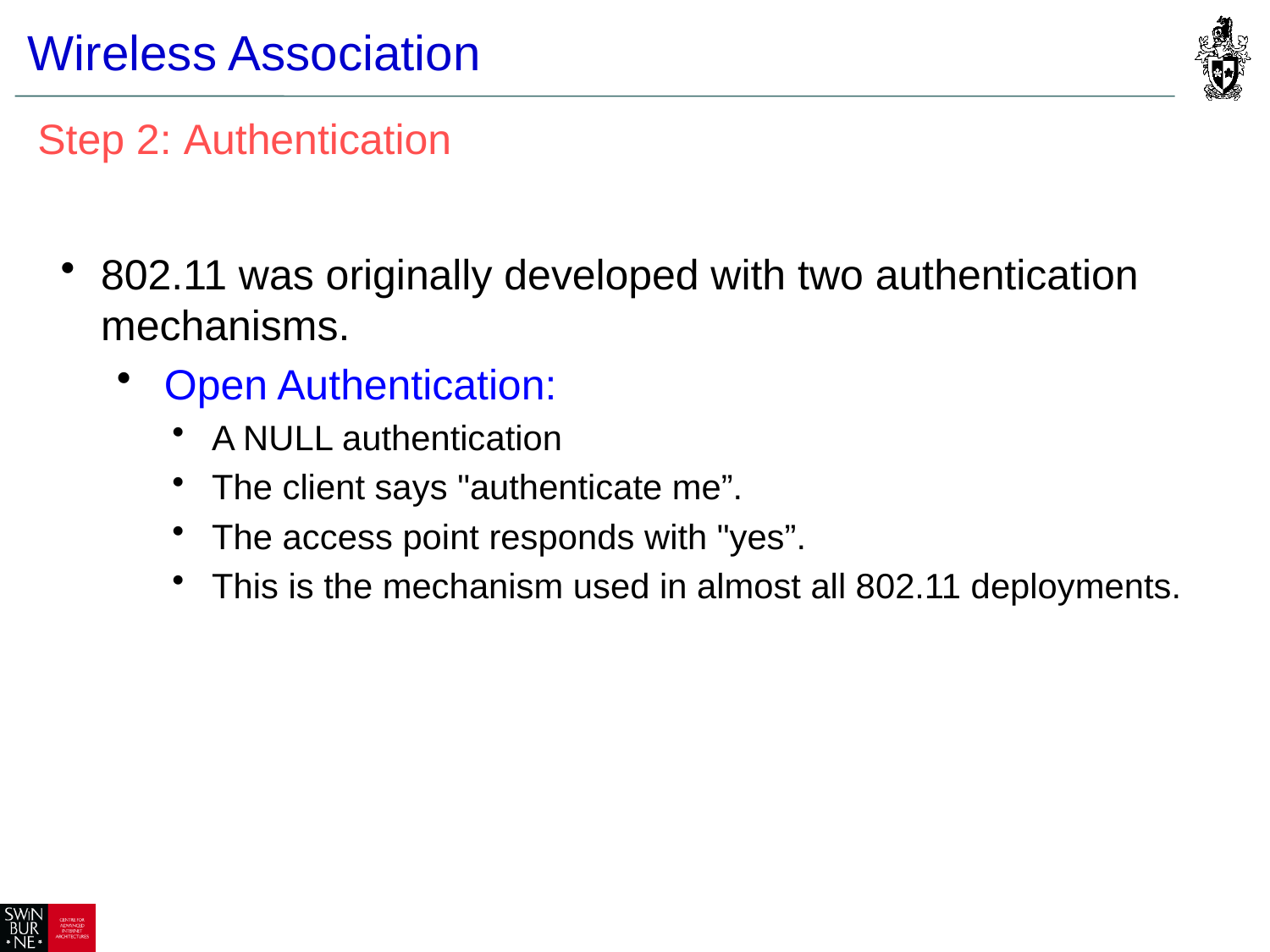

Wireless Association
Step 2: Authentication

802.11 was originally developed with two authentication mechanisms.
Open Authentication:
A NULL authentication
The client says "authenticate me”.
The access point responds with "yes”.
This is the mechanism used in almost all 802.11 deployments.